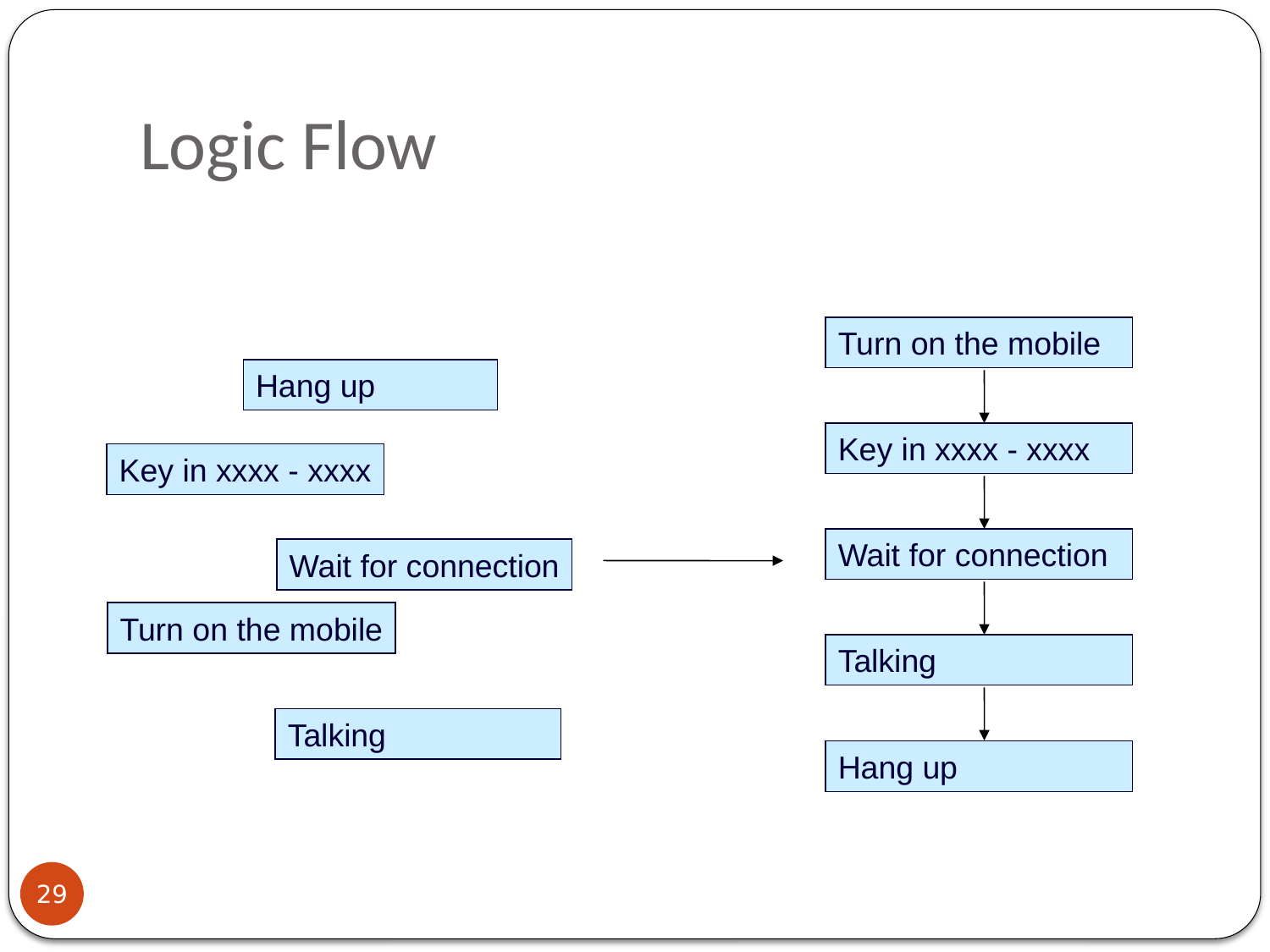

# Logic Flow
Turn on the mobile
Hang up

Key in xxxx - xxxx
Key in xxxx - xxxx

Wait for connection
Wait for connection

Turn on the mobile
Talking

Talking
Hang up
29